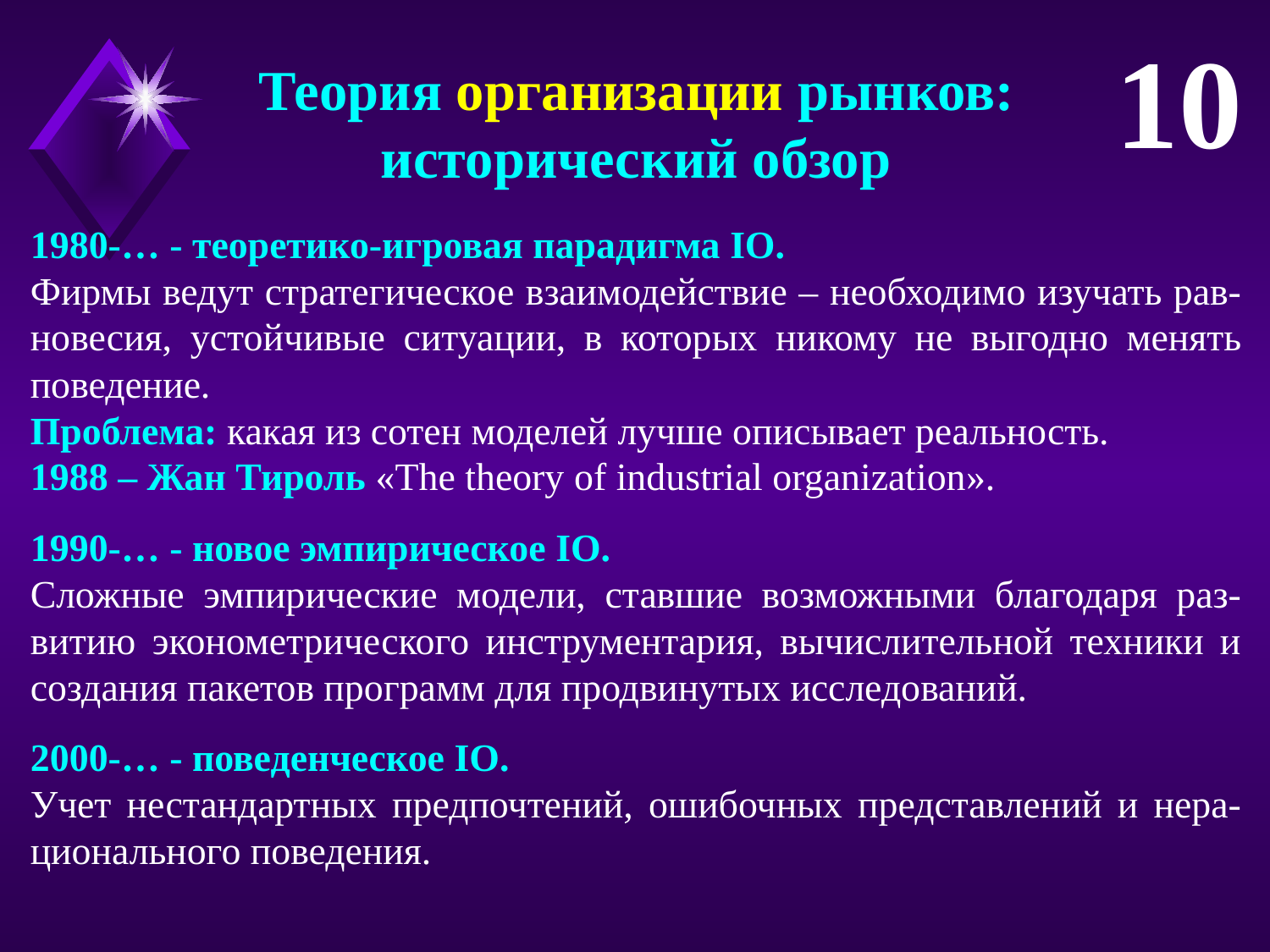

10
Теория организации рынков:
исторический обзор
1980-… - теоретико-игровая парадигма IO.
Фирмы ведут стратегическое взаимодействие – необходимо изучать рав-новесия, устойчивые ситуации, в которых никому не выгодно менять поведение.
Проблема: какая из сотен моделей лучше описывает реальность.
1988 – Жан Тироль «The theory of industrial organization».
1990-… - новое эмпирическое IO.
Сложные эмпирические модели, ставшие возможными благодаря раз-витию эконометрического инструментария, вычислительной техники и создания пакетов программ для продвинутых исследований.
2000-… - поведенческое IO.
Учет нестандартных предпочтений, ошибочных представлений и нера-ционального поведения.